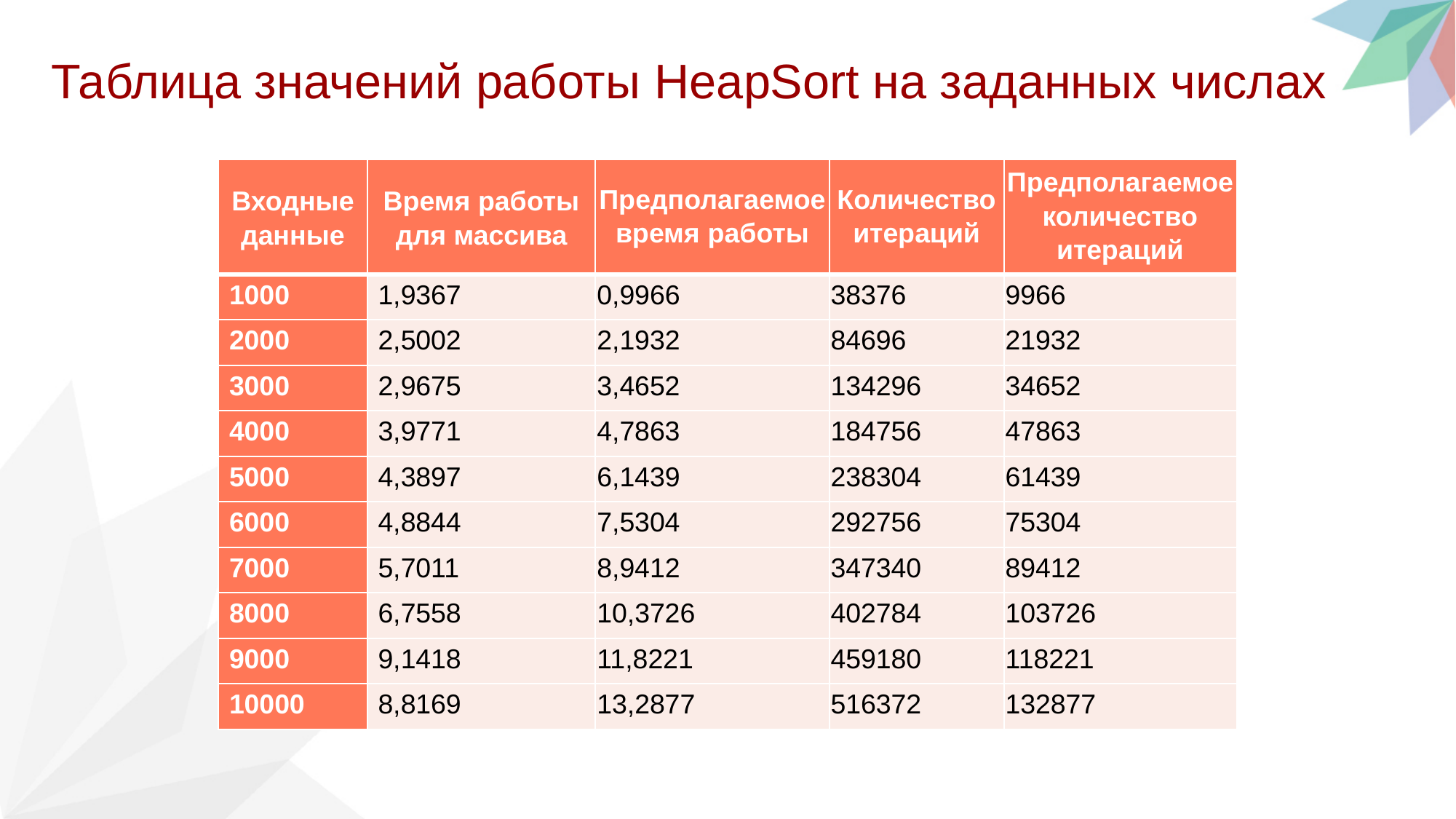

Таблица значений работы HeapSort на заданных числах
| Входные данные | Время работы для массива | Предполагаемое время работы | Количество итераций | Предполагаемое количество итераций |
| --- | --- | --- | --- | --- |
| 1000 | 1,9367 | 0,9966 | 38376 | 9966 |
| 2000 | 2,5002 | 2,1932 | 84696 | 21932 |
| 3000 | 2,9675 | 3,4652 | 134296 | 34652 |
| 4000 | 3,9771 | 4,7863 | 184756 | 47863 |
| 5000 | 4,3897 | 6,1439 | 238304 | 61439 |
| 6000 | 4,8844 | 7,5304 | 292756 | 75304 |
| 7000 | 5,7011 | 8,9412 | 347340 | 89412 |
| 8000 | 6,7558 | 10,3726 | 402784 | 103726 |
| 9000 | 9,1418 | 11,8221 | 459180 | 118221 |
| 10000 | 8,8169 | 13,2877 | 516372 | 132877 |